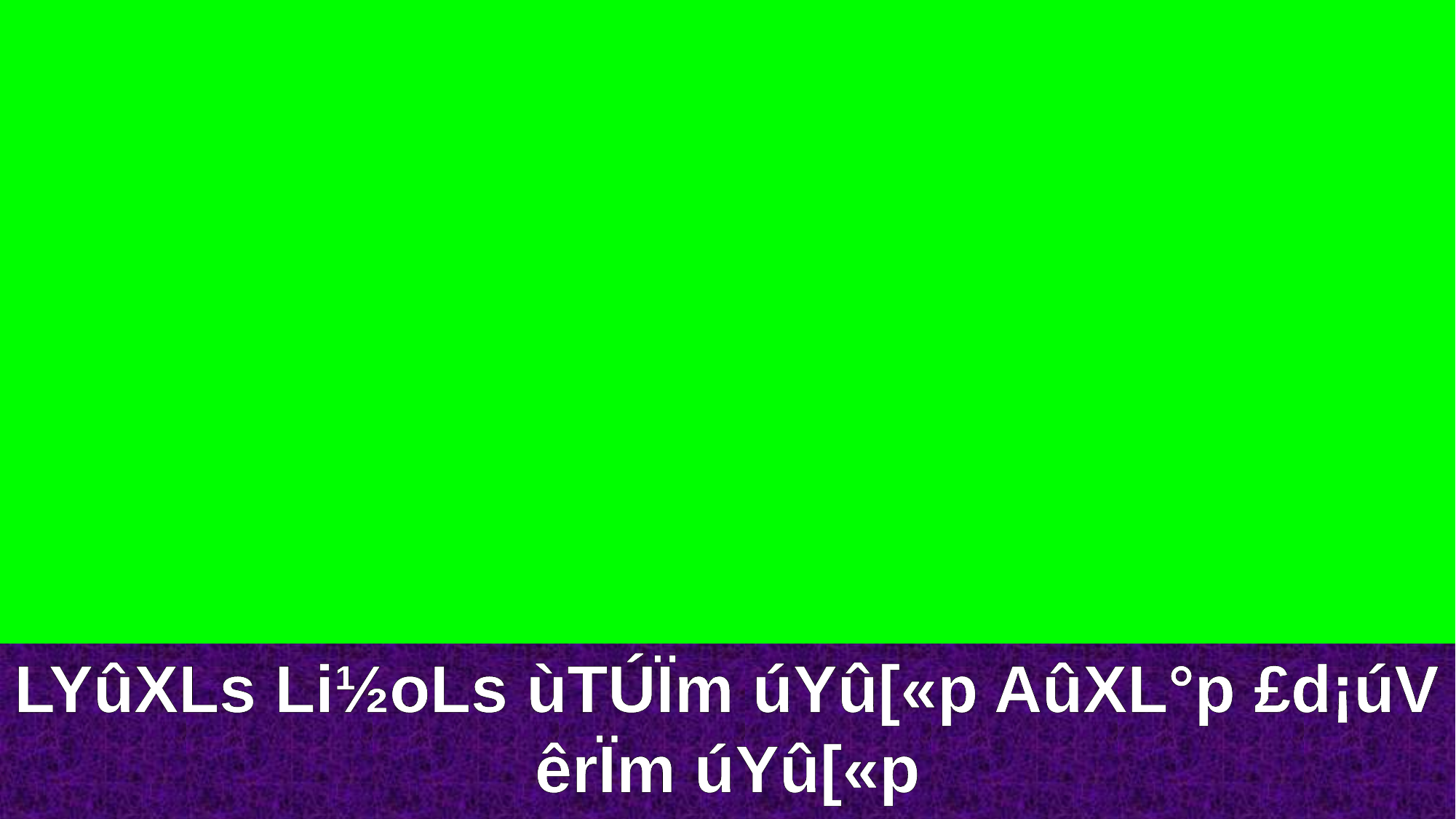

LYûXLs Li½oLs ùTÚÏm úYû[«p AûXL°p £d¡úV êrÏm úYû[«p